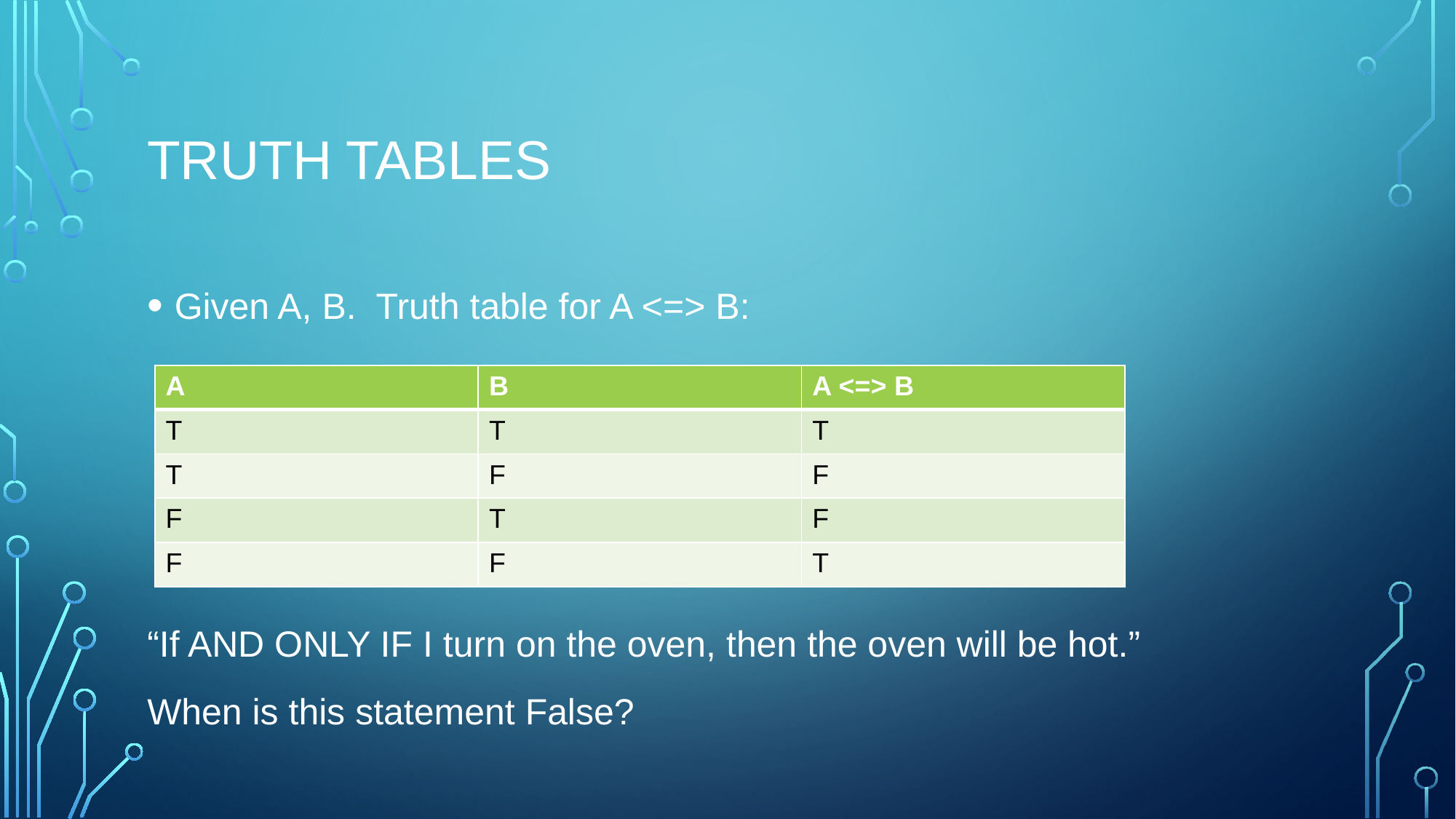

# Truth Tables
Given A, B.  Truth table for A <=> B:

“If AND ONLY IF I turn on the oven, then the oven will be hot.”
When is this statement False?
| A | B | A <=> B |
| --- | --- | --- |
| T | T | T |
| T | F | F |
| F | T | F |
| F | F | T |